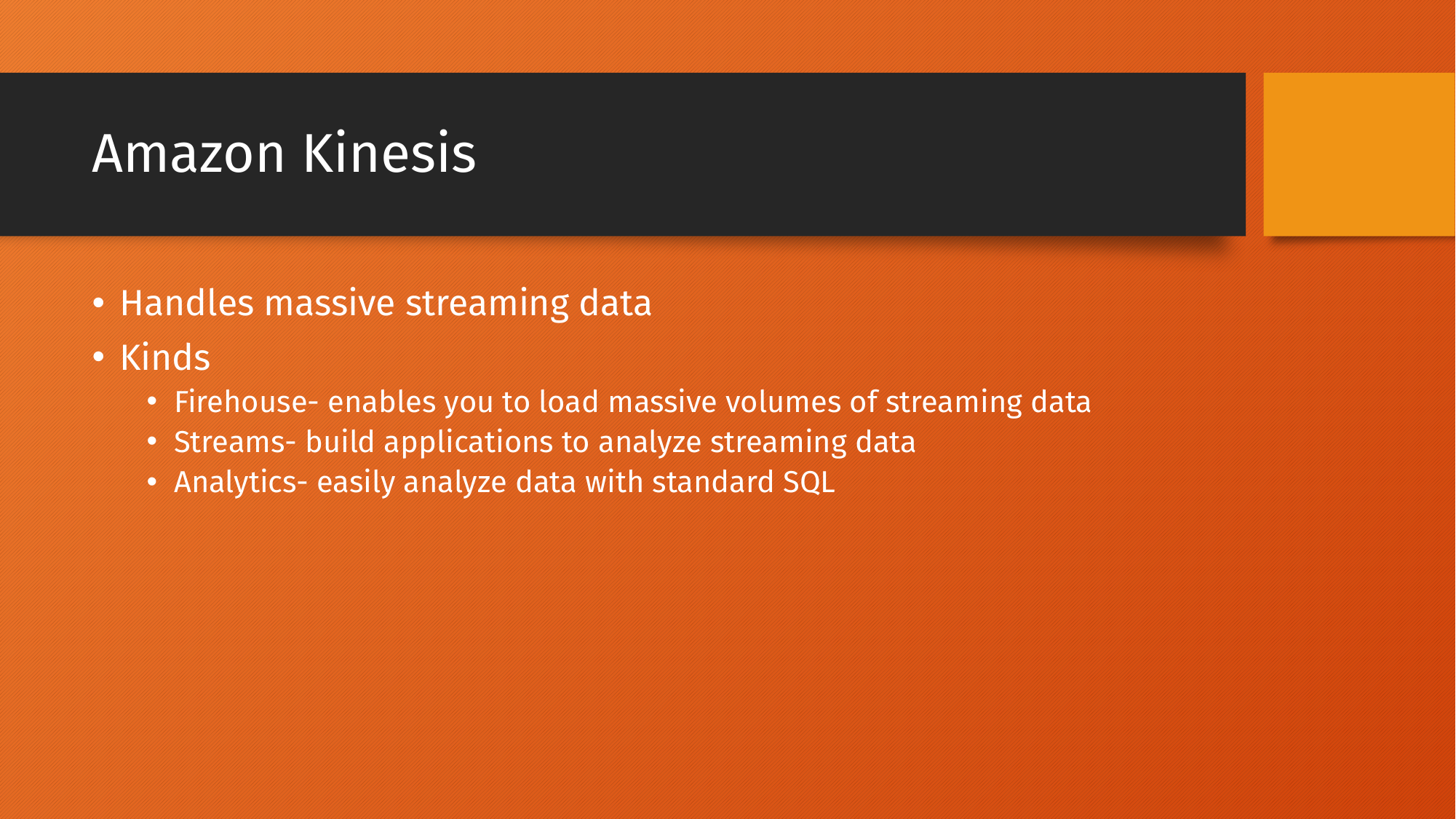

# Amazon Kinesis
Handles massive streaming data
Kinds
Firehouse- enables you to load massive volumes of streaming data
Streams- build applications to analyze streaming data
Analytics- easily analyze data with standard SQL